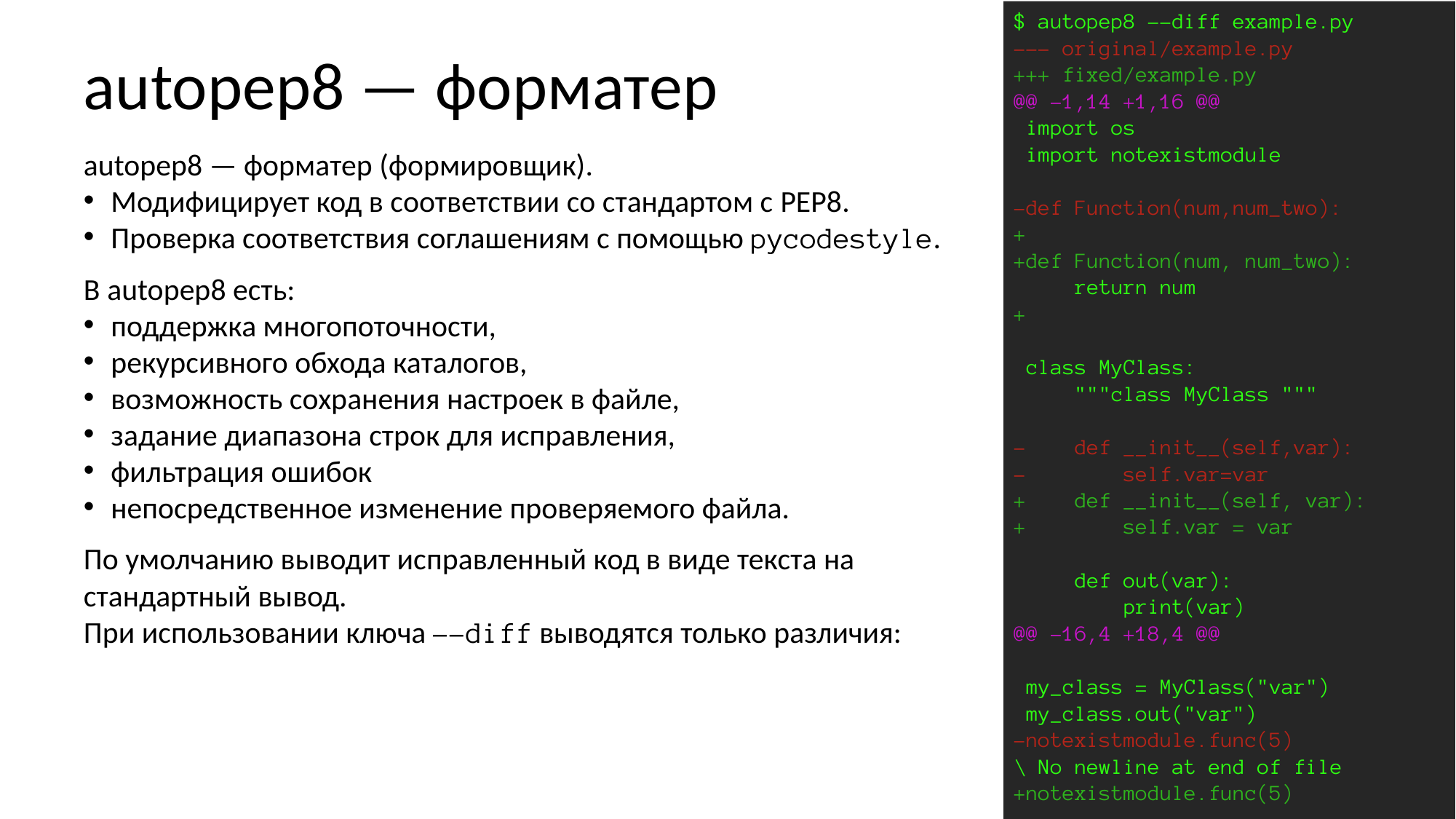

$ autopep8 --diff example.py
--- original/example.py
+++ fixed/example.py
@@ -1,14 +1,16 @@
 import os
 import notexistmodule
-def Function(num,num_two):
+
+def Function(num, num_two):
     return num
+

 class MyClass:
     """class MyClass """

-    def __init__(self,var):
-        self.var=var
+    def __init__(self, var):
+        self.var = var

     def out(var):
         print(var)
@@ -16,4 +18,4 @@

 my_class = MyClass("var")
 my_class.out("var")
-notexistmodule.func(5)
\ No newline at end of file
+notexistmodule.func(5)

# autopep8 — форматер
autopep8 — форматер (формировщик).
Модифицирует код в соответствии со стандартом с PEP8.
Проверка соответствия соглашениям с помощью pycodestyle.
В autopep8 есть:
поддержка многопоточности,
рекурсивного обхода каталогов,
возможность сохранения настроек в файле,
задание диапазона строк для исправления,
фильтрация ошибок
непосредственное изменение проверяемого файла.
По умолчанию выводит исправленный код в виде текста на стандартный вывод.
При использовании ключа --diff выводятся только различия: